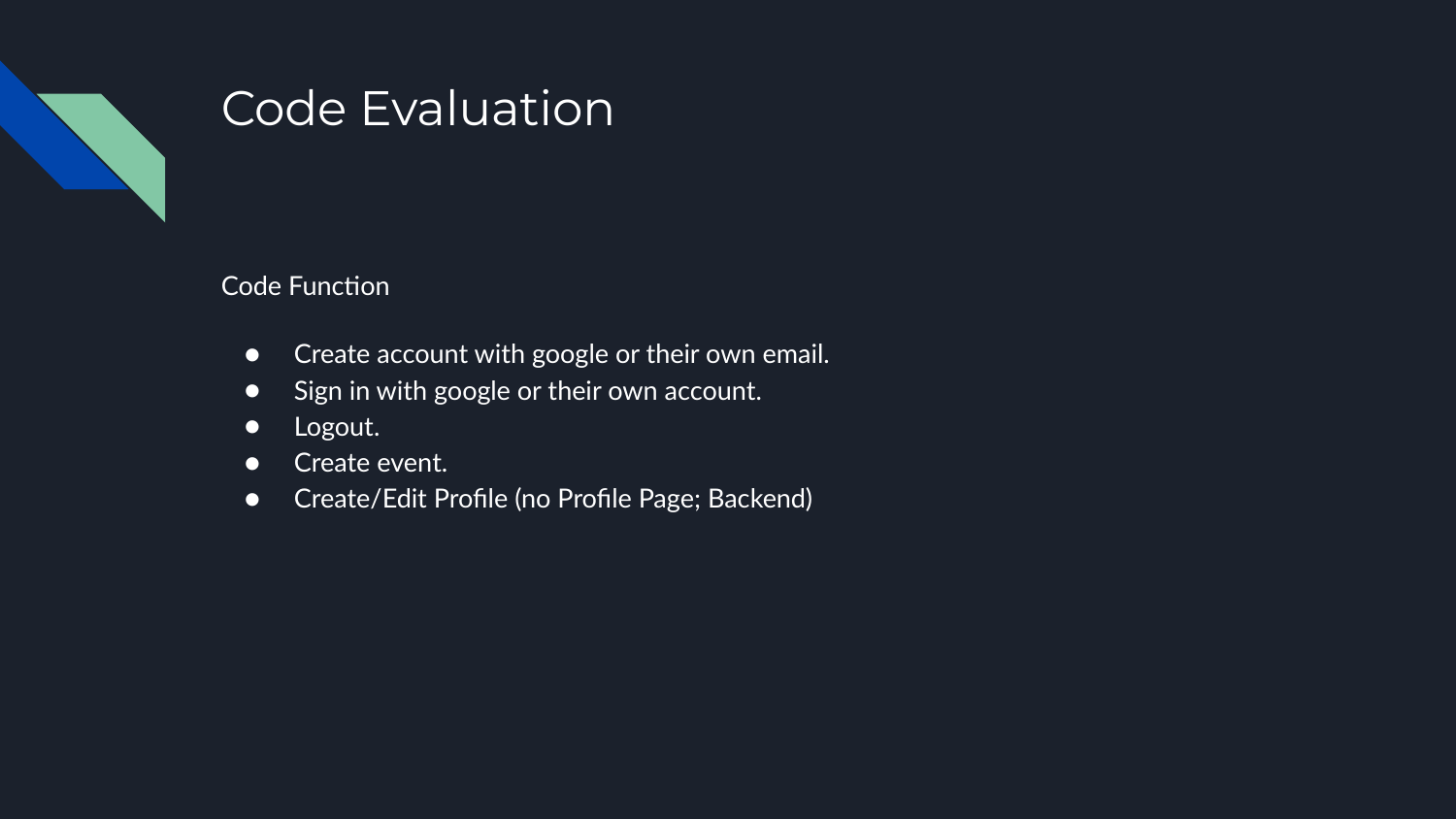

# Code Evaluation
Code Function
Create account with google or their own email.
Sign in with google or their own account.
Logout.
Create event.
Create/Edit Profile (no Profile Page; Backend)